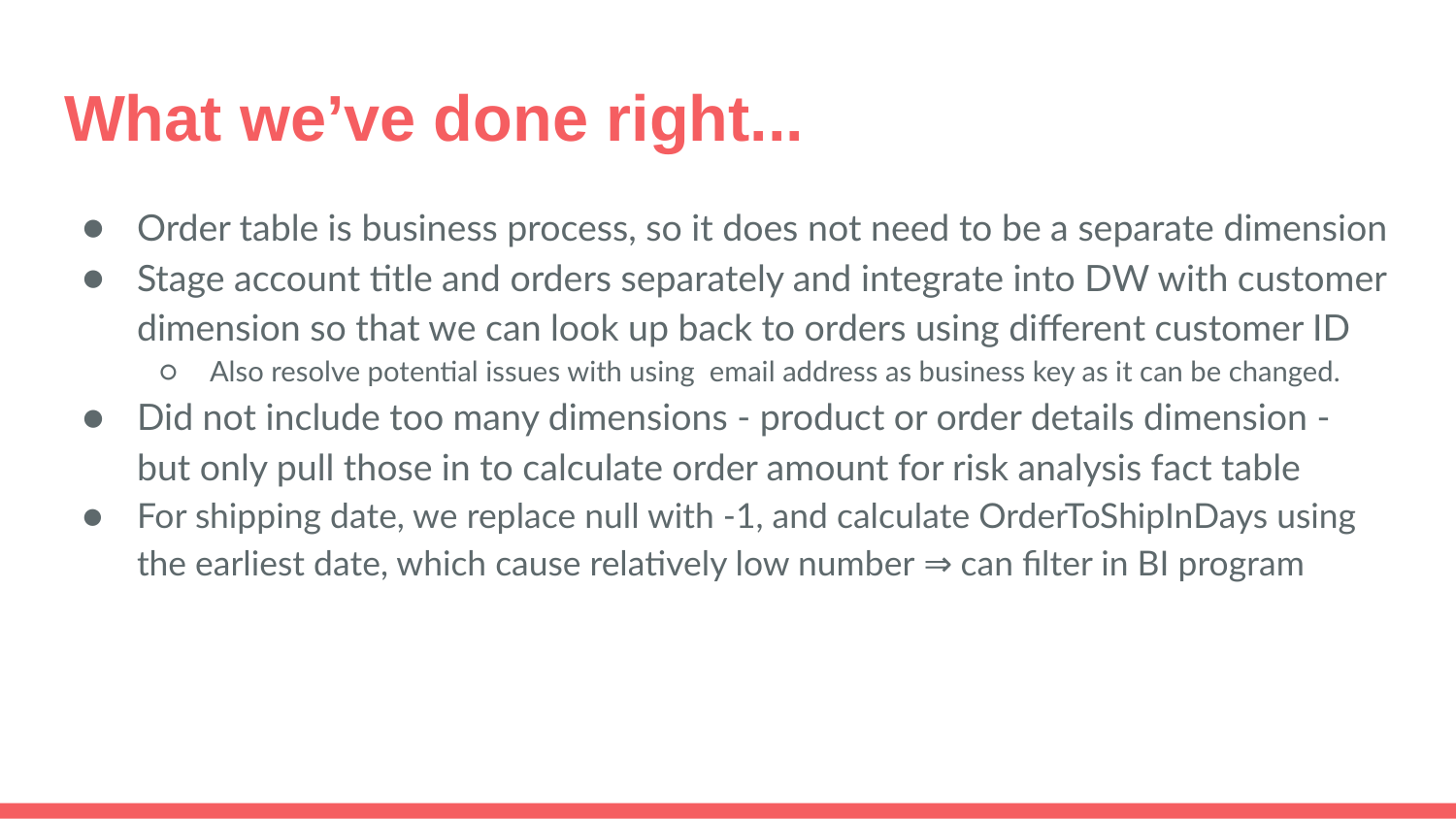

# What we’ve done right...
Order table is business process, so it does not need to be a separate dimension
Stage account title and orders separately and integrate into DW with customer dimension so that we can look up back to orders using different customer ID
Also resolve potential issues with using  email address as business key as it can be changed.
Did not include too many dimensions - product or order details dimension - but only pull those in to calculate order amount for risk analysis fact table
For shipping date, we replace null with -1, and calculate OrderToShipInDays using the earliest date, which cause relatively low number ⇒ can filter in BI program